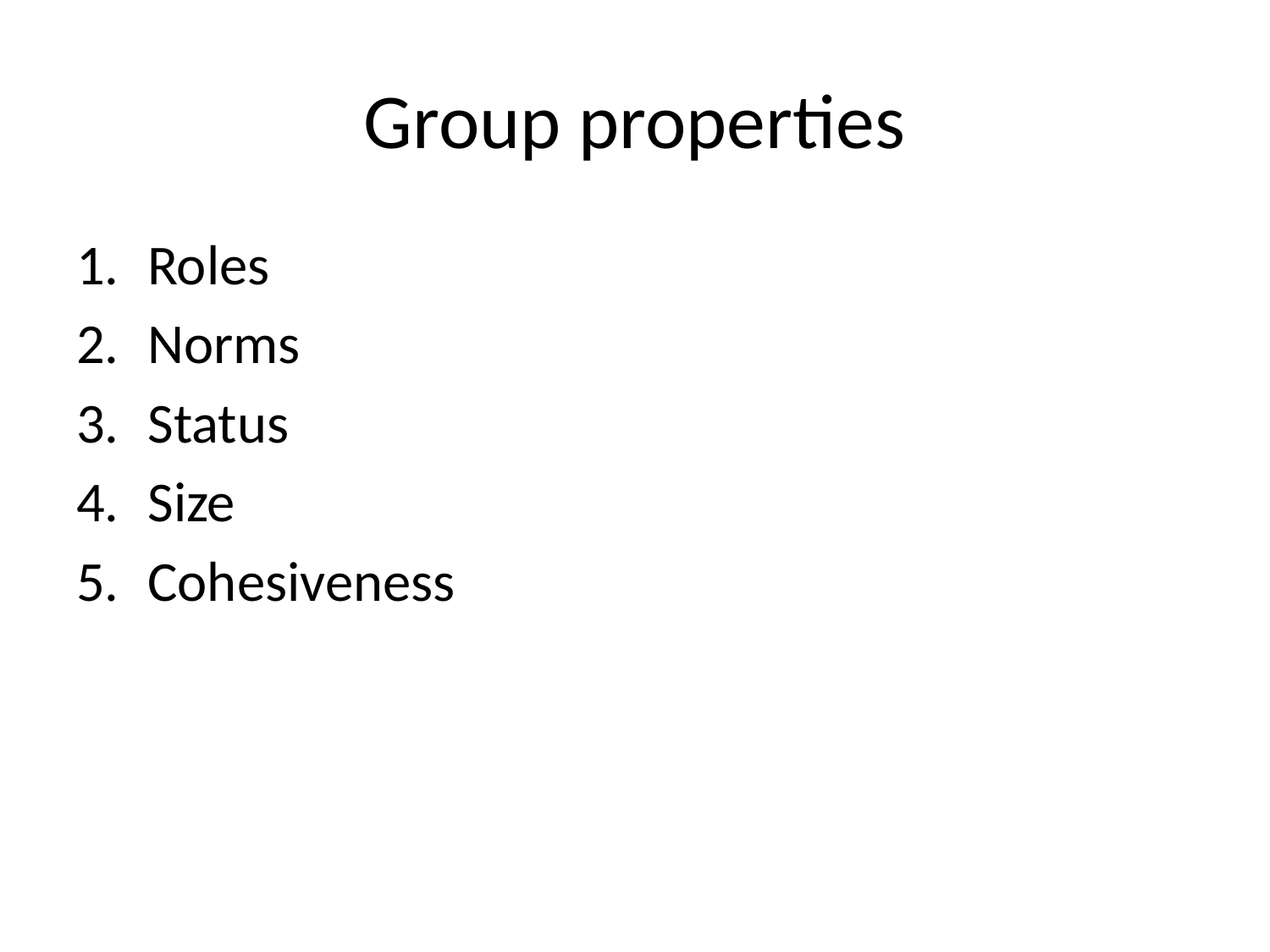

# Group properties
Roles
Norms
Status
Size
Cohesiveness